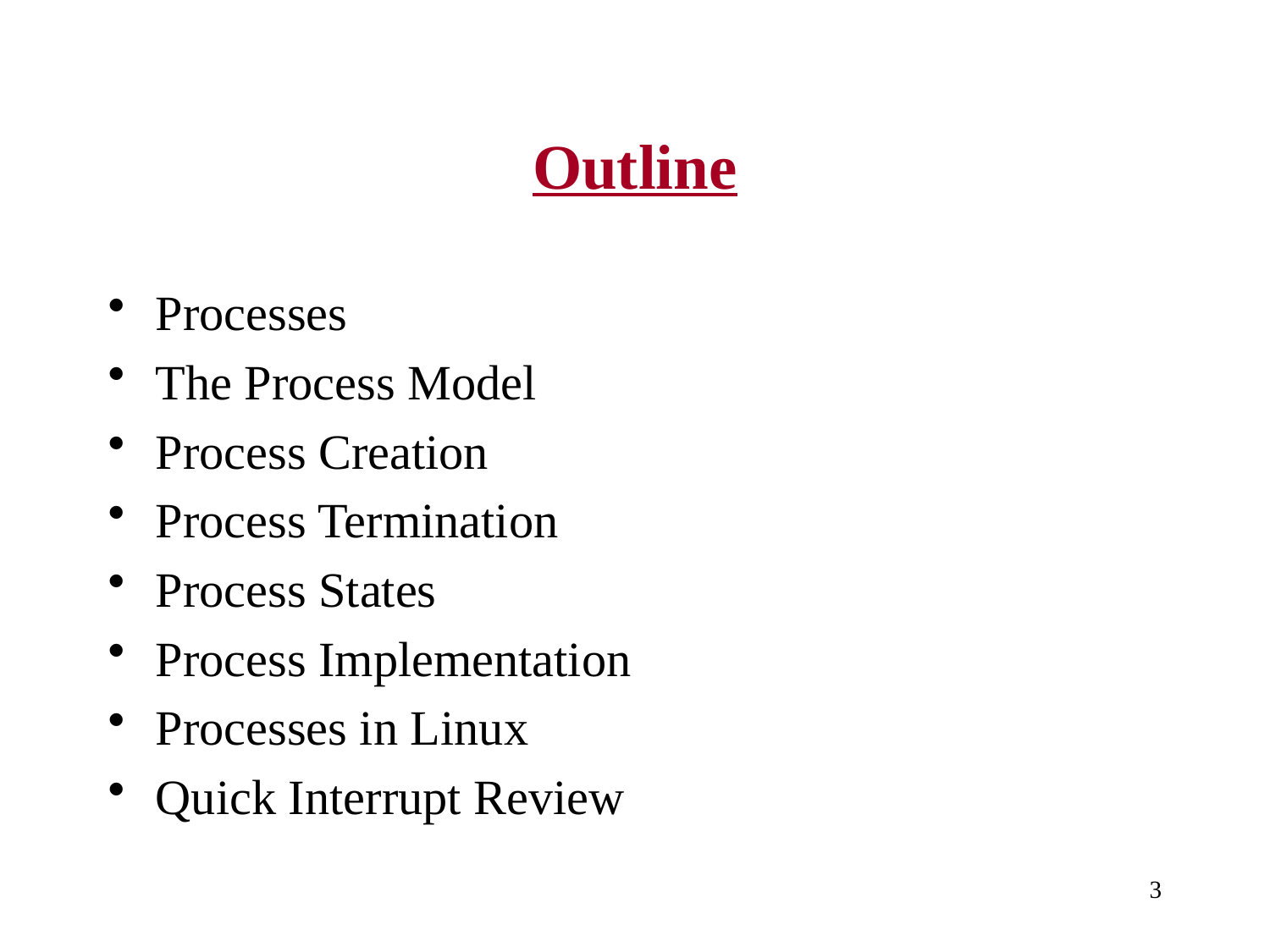

# Outline
Processes
The Process Model
Process Creation
Process Termination
Process States
Process Implementation
Processes in Linux
Quick Interrupt Review
3